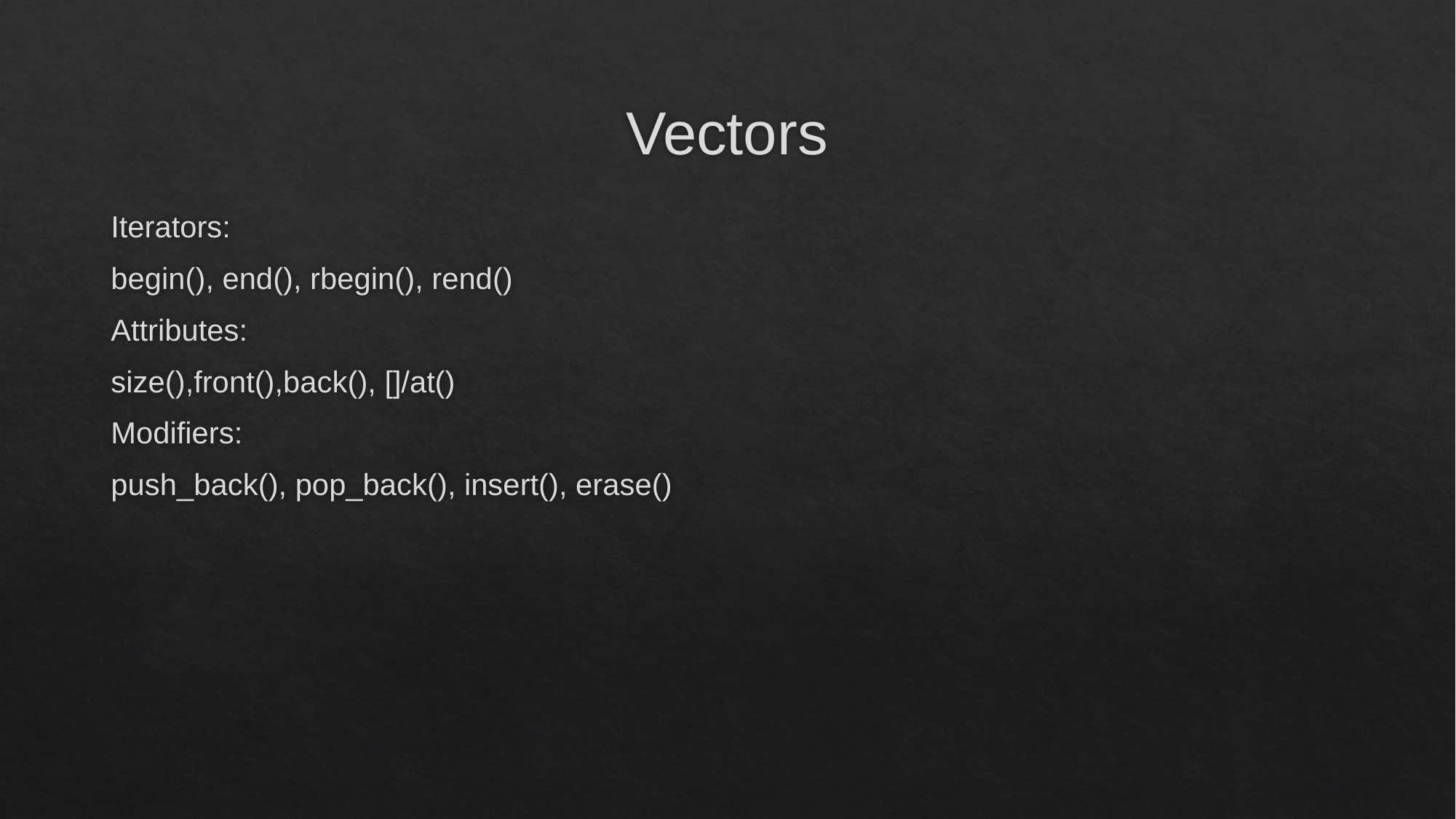

# Vectors
Iterators:
begin(), end(), rbegin(), rend()
Attributes:
size(),front(),back(), []/at()
Modifiers:
push_back(), pop_back(), insert(), erase()